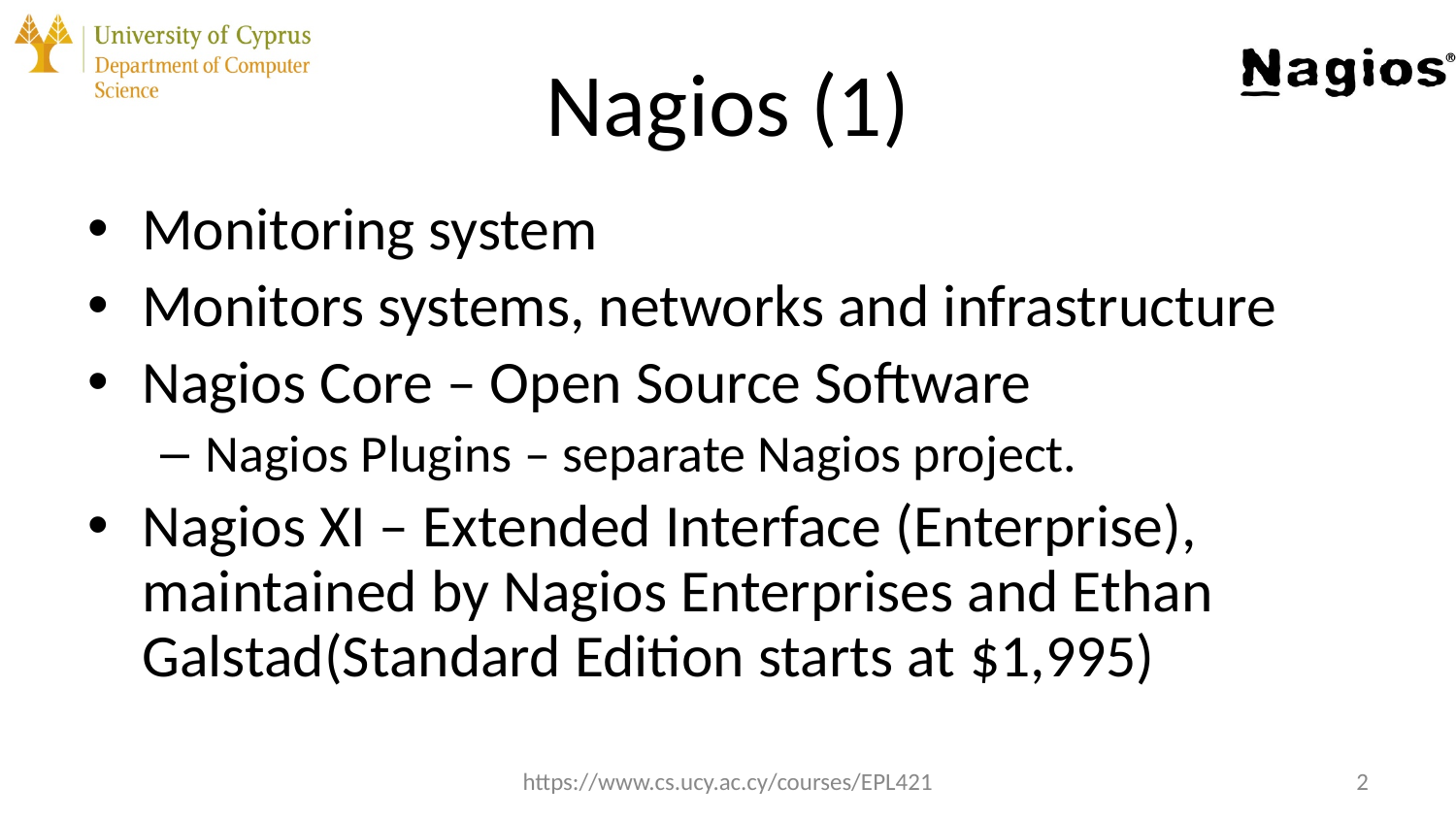

# Nagios (1)
Monitoring system
Monitors systems, networks and infrastructure
Nagios Core – Open Source Software
Nagios Plugins – separate Nagios project.
Nagios XI – Extended Interface (Enterprise), maintained by Nagios Enterprises and Ethan Galstad(Standard Edition starts at $1,995)
https://www.cs.ucy.ac.cy/courses/EPL421
2